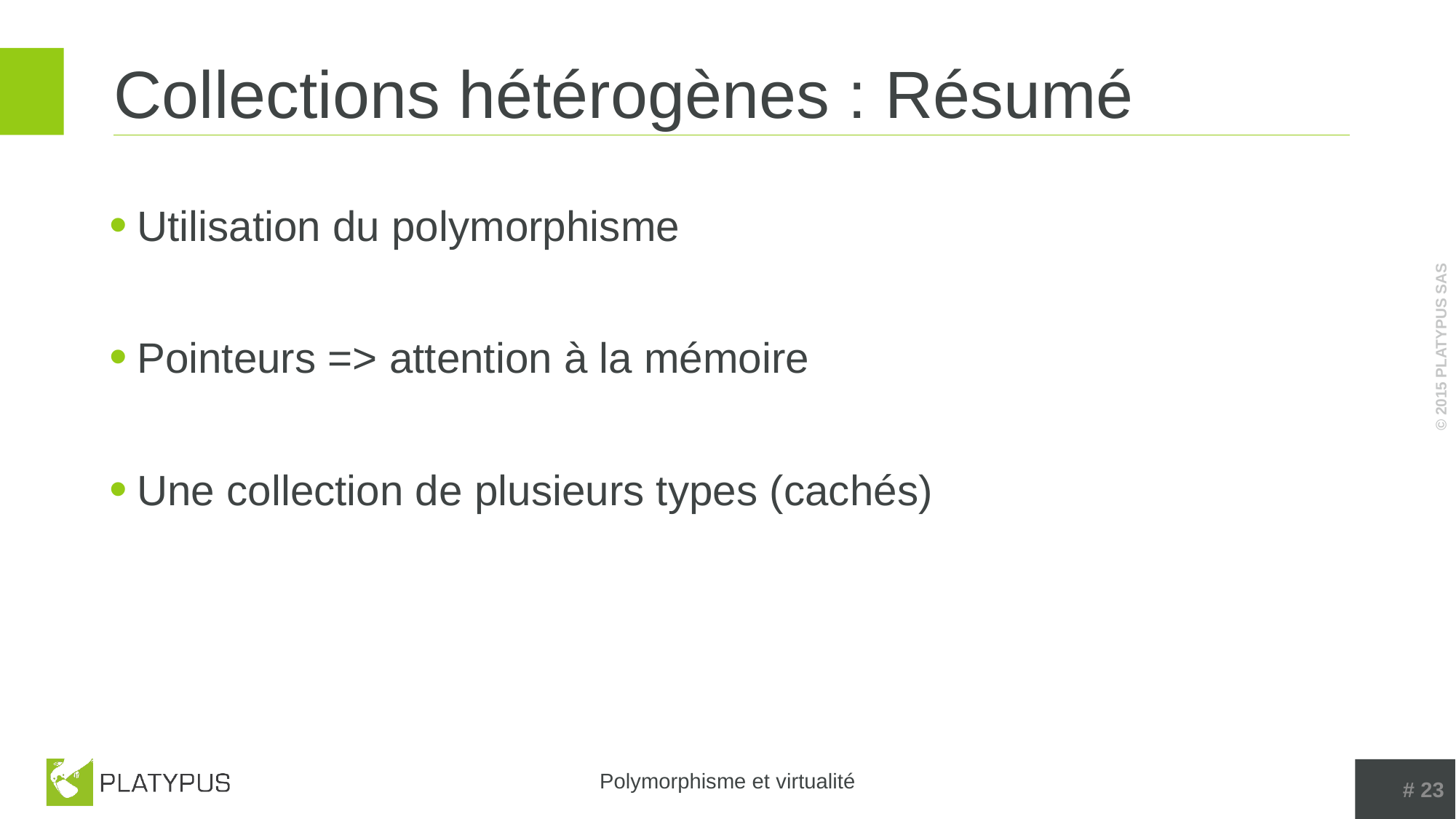

# Collections hétérogènes : Résumé
Utilisation du polymorphisme

Pointeurs => attention à la mémoire

Une collection de plusieurs types (cachés)

# 23
Polymorphisme et virtualité